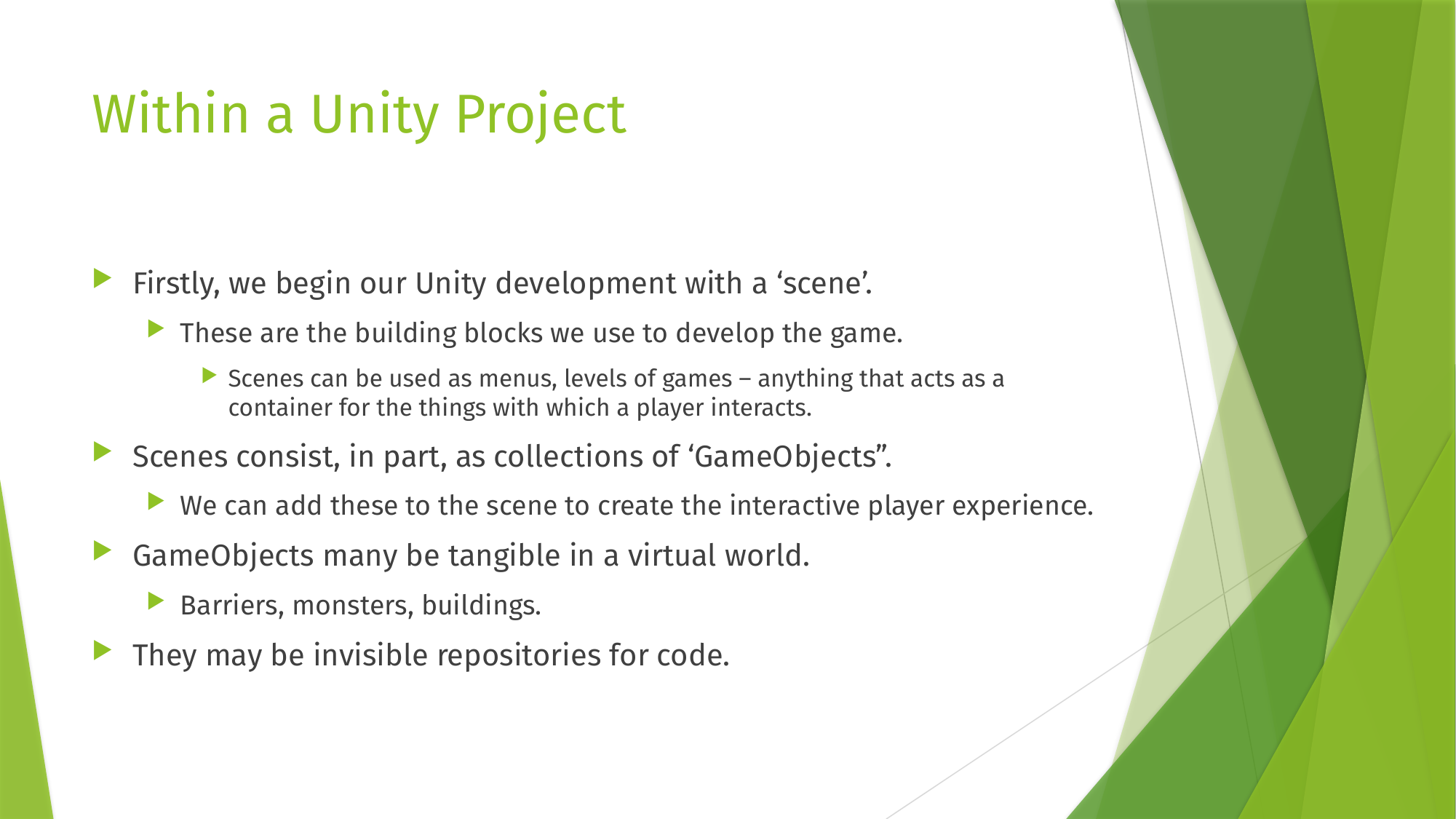

# Within a Unity Project
Firstly, we begin our Unity development with a ‘scene’.
These are the building blocks we use to develop the game.
Scenes can be used as menus, levels of games – anything that acts as a container for the things with which a player interacts.
Scenes consist, in part, as collections of ‘GameObjects”.
We can add these to the scene to create the interactive player experience.
GameObjects many be tangible in a virtual world.
Barriers, monsters, buildings.
They may be invisible repositories for code.